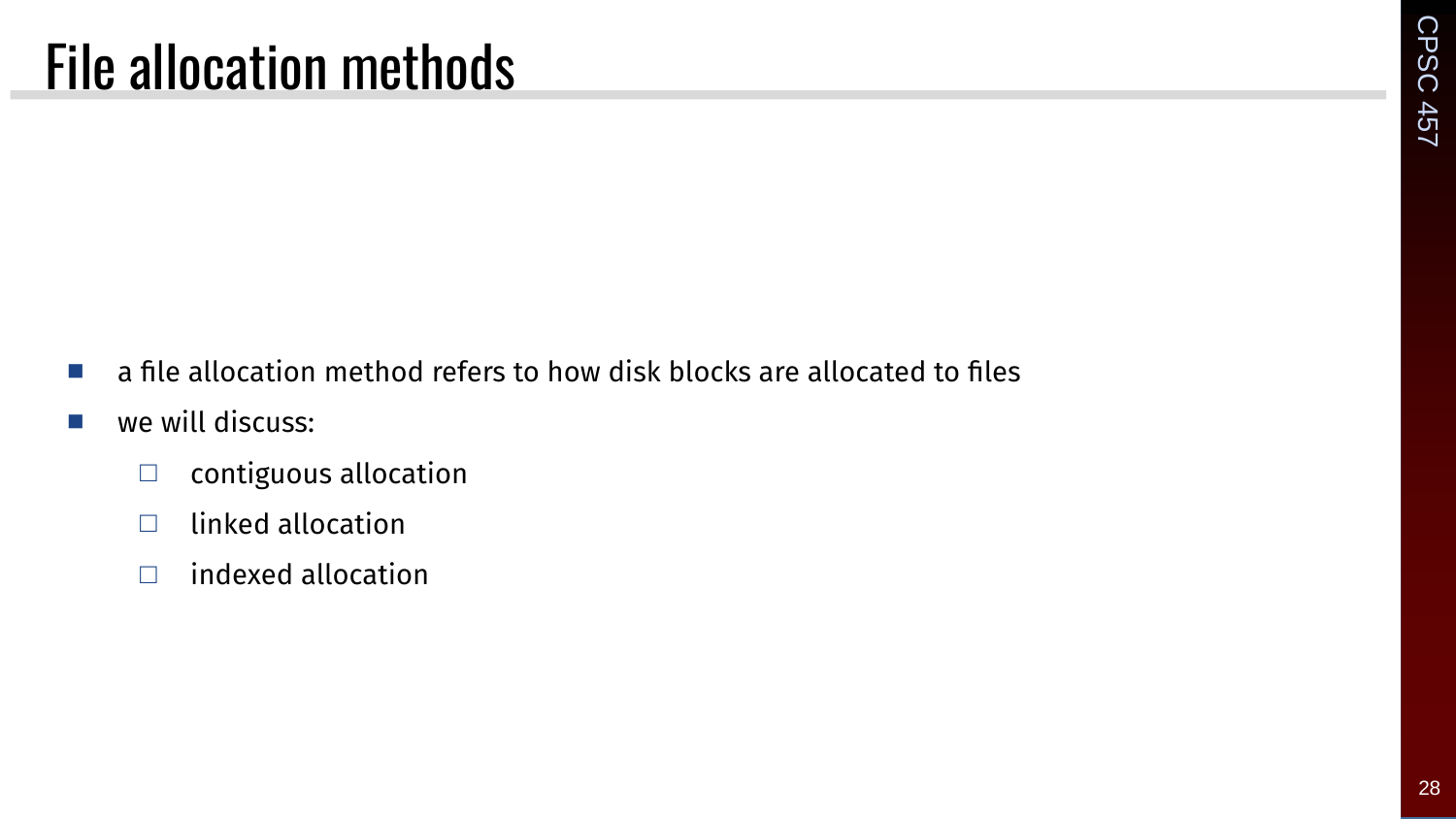

# File allocation methods
a file allocation method refers to how disk blocks are allocated to files
we will discuss:
contiguous allocation
linked allocation
indexed allocation